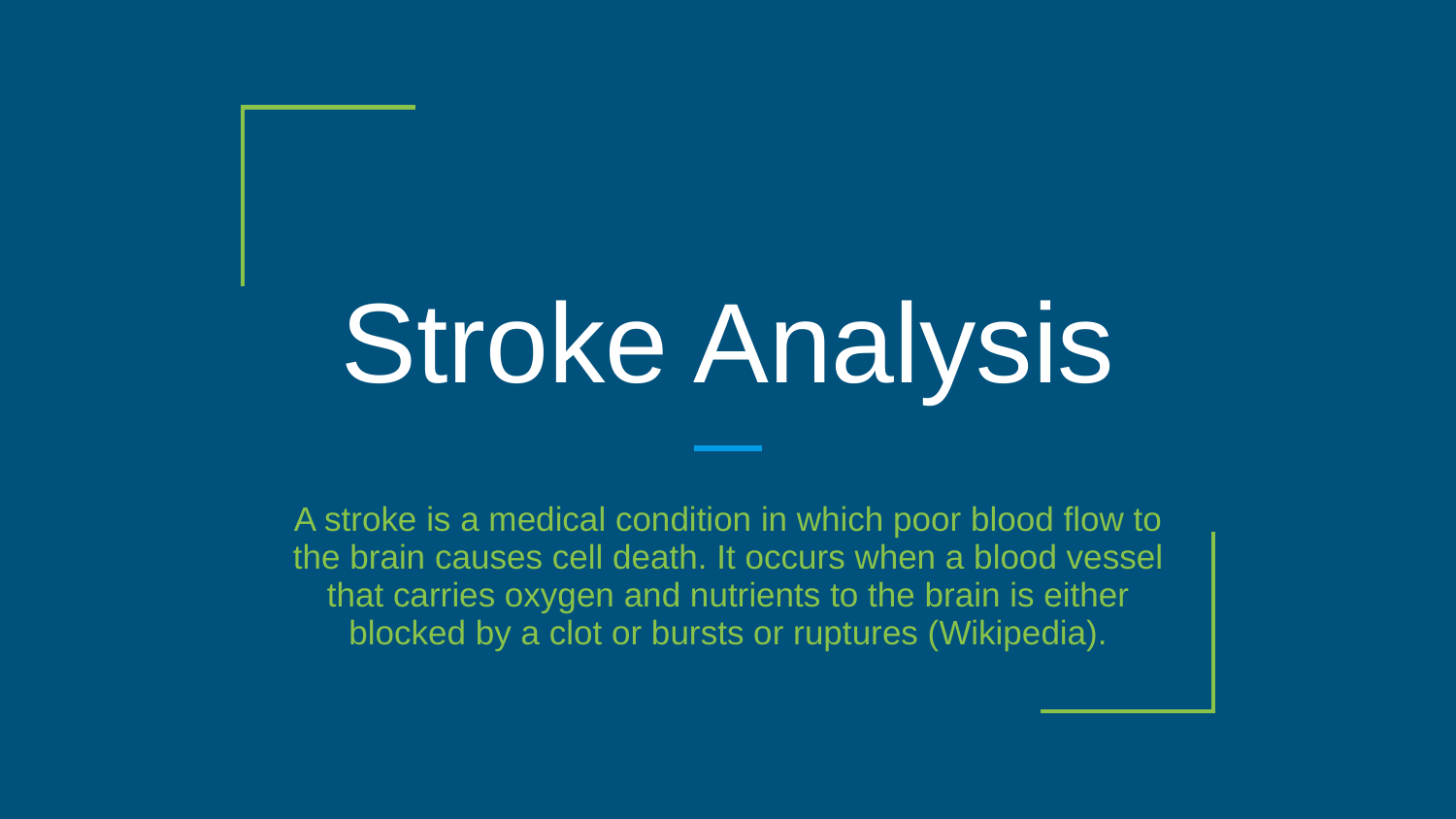

# Stroke Analysis
A stroke is a medical condition in which poor blood flow to the brain causes cell death. It occurs when a blood vessel that carries oxygen and nutrients to the brain is either blocked by a clot or bursts or ruptures (Wikipedia).